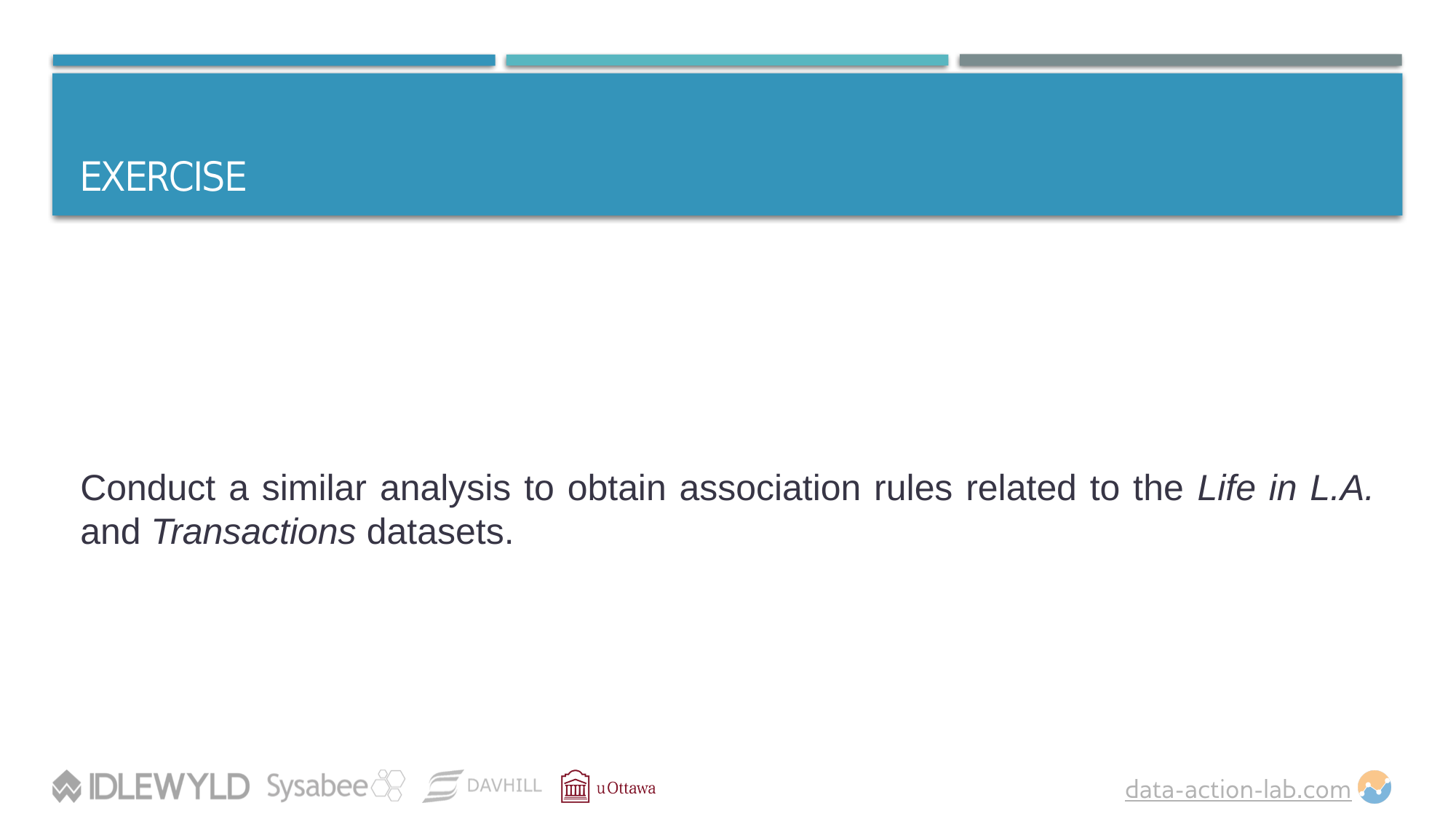

# EXERCISE
Conduct a similar analysis to obtain association rules related to the Life in L.A. and Transactions datasets.